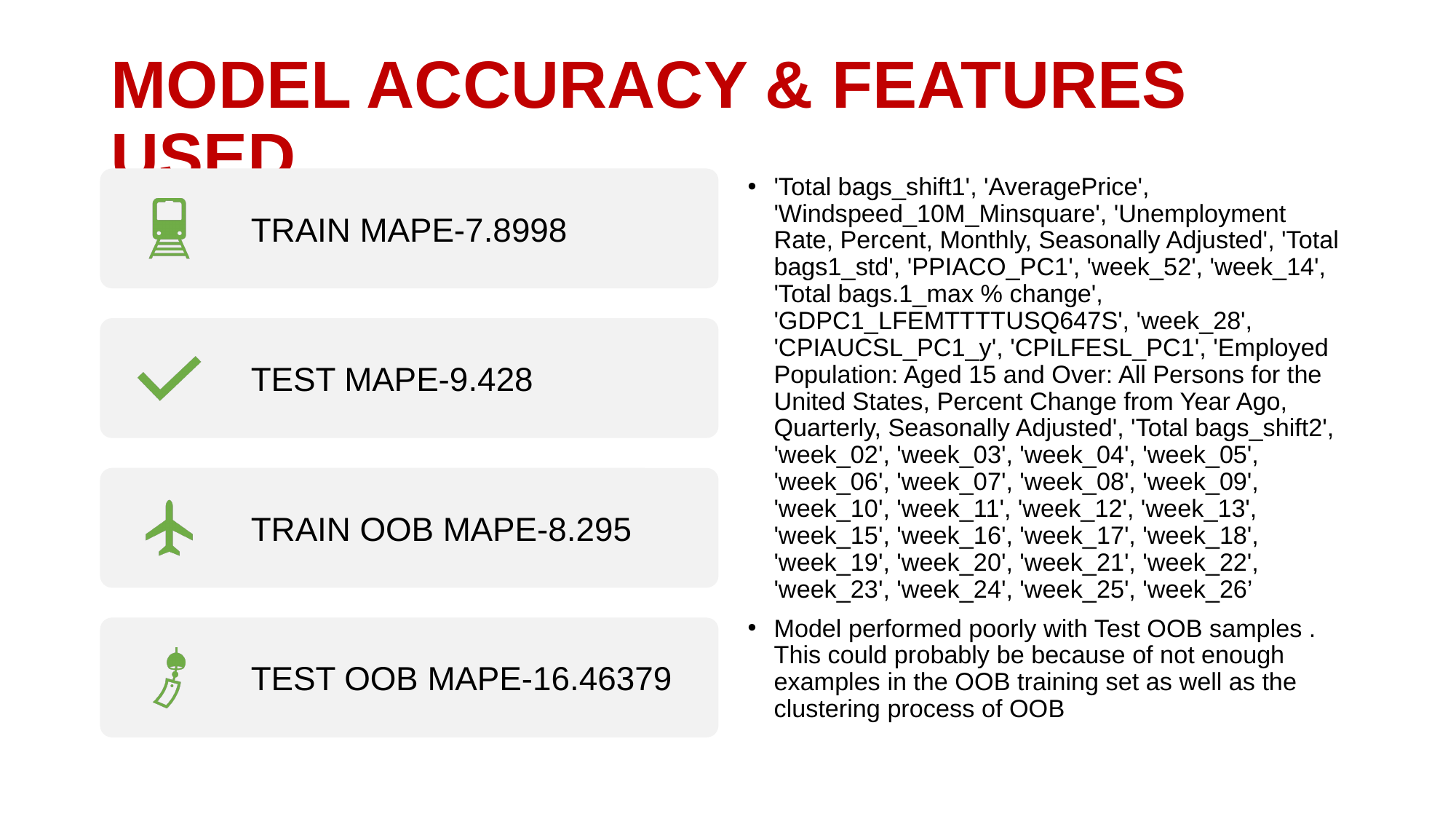

# MODEL ACCURACY & FEATURES USED
TRAIN MAPE-7.8998
TEST MAPE-9.428
TRAIN OOB MAPE-8.295
TEST OOB MAPE-16.46379
'Total bags_shift1', 'AveragePrice', 'Windspeed_10M_Minsquare', 'Unemployment Rate, Percent, Monthly, Seasonally Adjusted', 'Total bags1_std', 'PPIACO_PC1', 'week_52', 'week_14', 'Total bags.1_max % change', 'GDPC1_LFEMTTTTUSQ647S', 'week_28', 'CPIAUCSL_PC1_y', 'CPILFESL_PC1', 'Employed Population: Aged 15 and Over: All Persons for the United States, Percent Change from Year Ago, Quarterly, Seasonally Adjusted', 'Total bags_shift2', 'week_02', 'week_03', 'week_04', 'week_05', 'week_06', 'week_07', 'week_08', 'week_09', 'week_10', 'week_11', 'week_12', 'week_13', 'week_15', 'week_16', 'week_17', 'week_18', 'week_19', 'week_20', 'week_21', 'week_22', 'week_23', 'week_24', 'week_25', 'week_26’
Model performed poorly with Test OOB samples . This could probably be because of not enough examples in the OOB training set as well as the clustering process of OOB